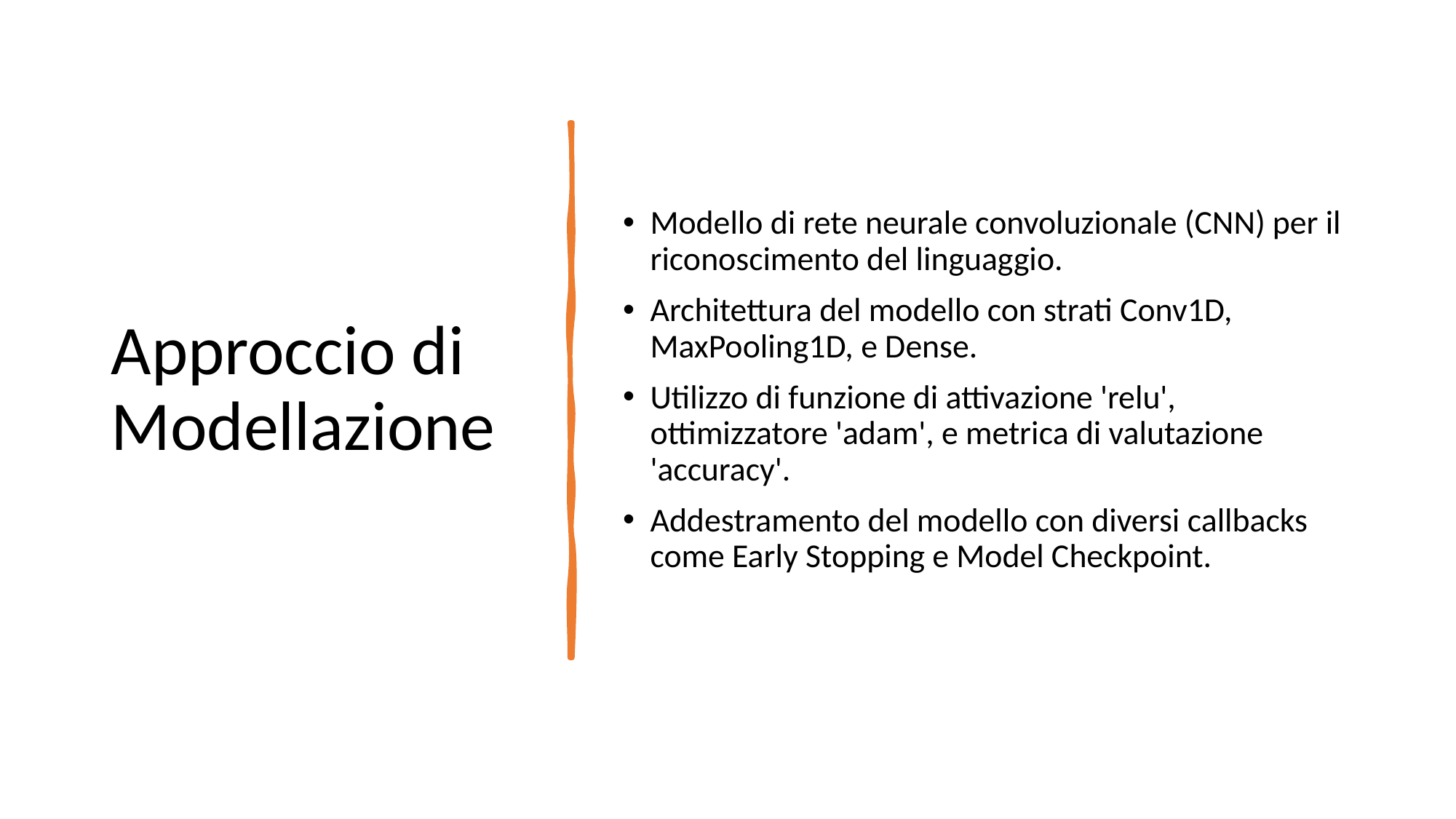

# Approccio di Modellazione
Modello di rete neurale convoluzionale (CNN) per il riconoscimento del linguaggio.
Architettura del modello con strati Conv1D, MaxPooling1D, e Dense.
Utilizzo di funzione di attivazione 'relu', ottimizzatore 'adam', e metrica di valutazione 'accuracy'.
Addestramento del modello con diversi callbacks come Early Stopping e Model Checkpoint.